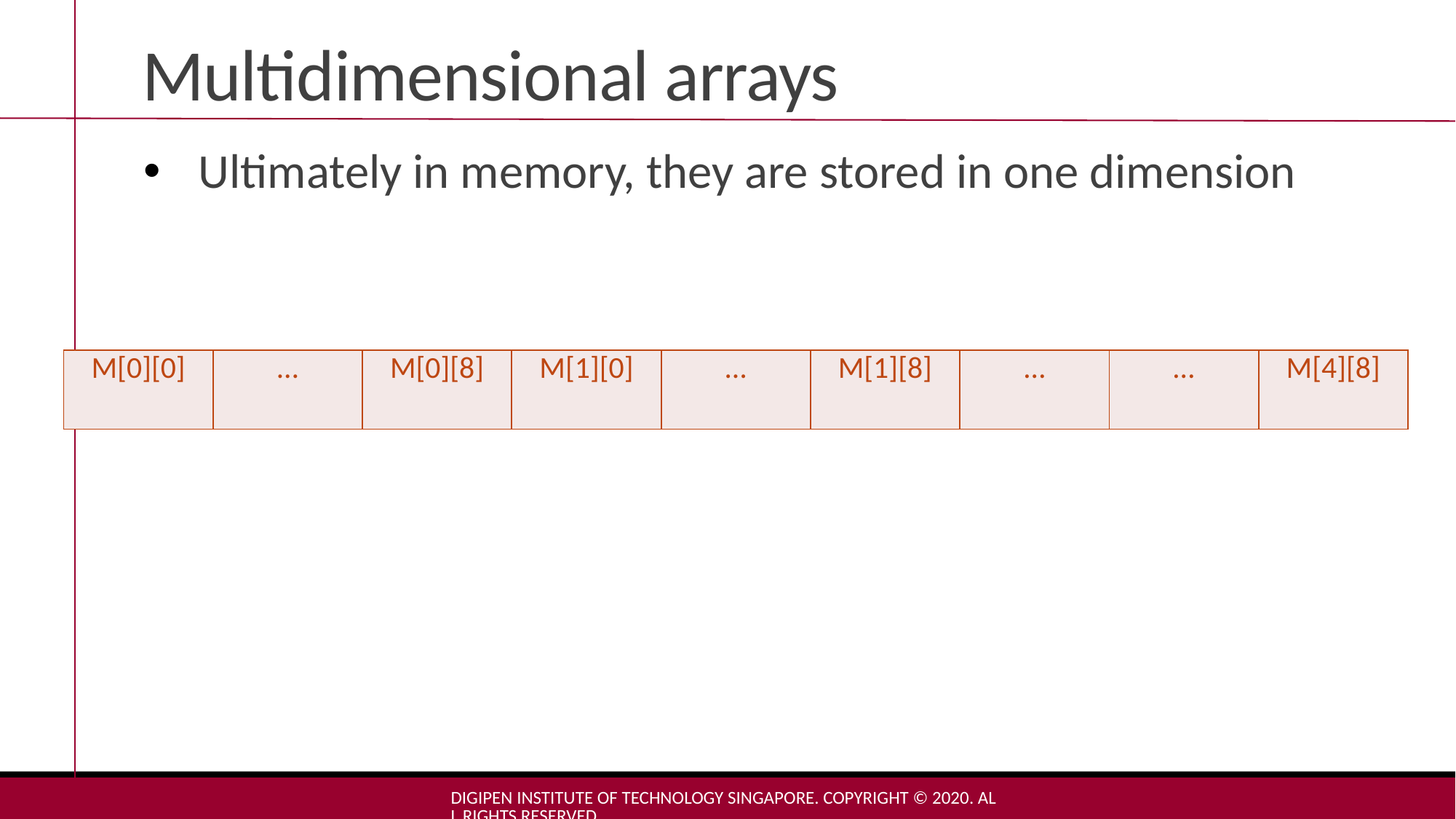

# Multidimensional arrays
Ultimately in memory, they are stored in one dimension
| M[0][0] | … | M[0][8] | M[1][0] | … | M[1][8] | … | … | M[4][8] |
| --- | --- | --- | --- | --- | --- | --- | --- | --- |
DigiPen Institute of Technology Singapore. Copyright © 2020. All rights reserved.